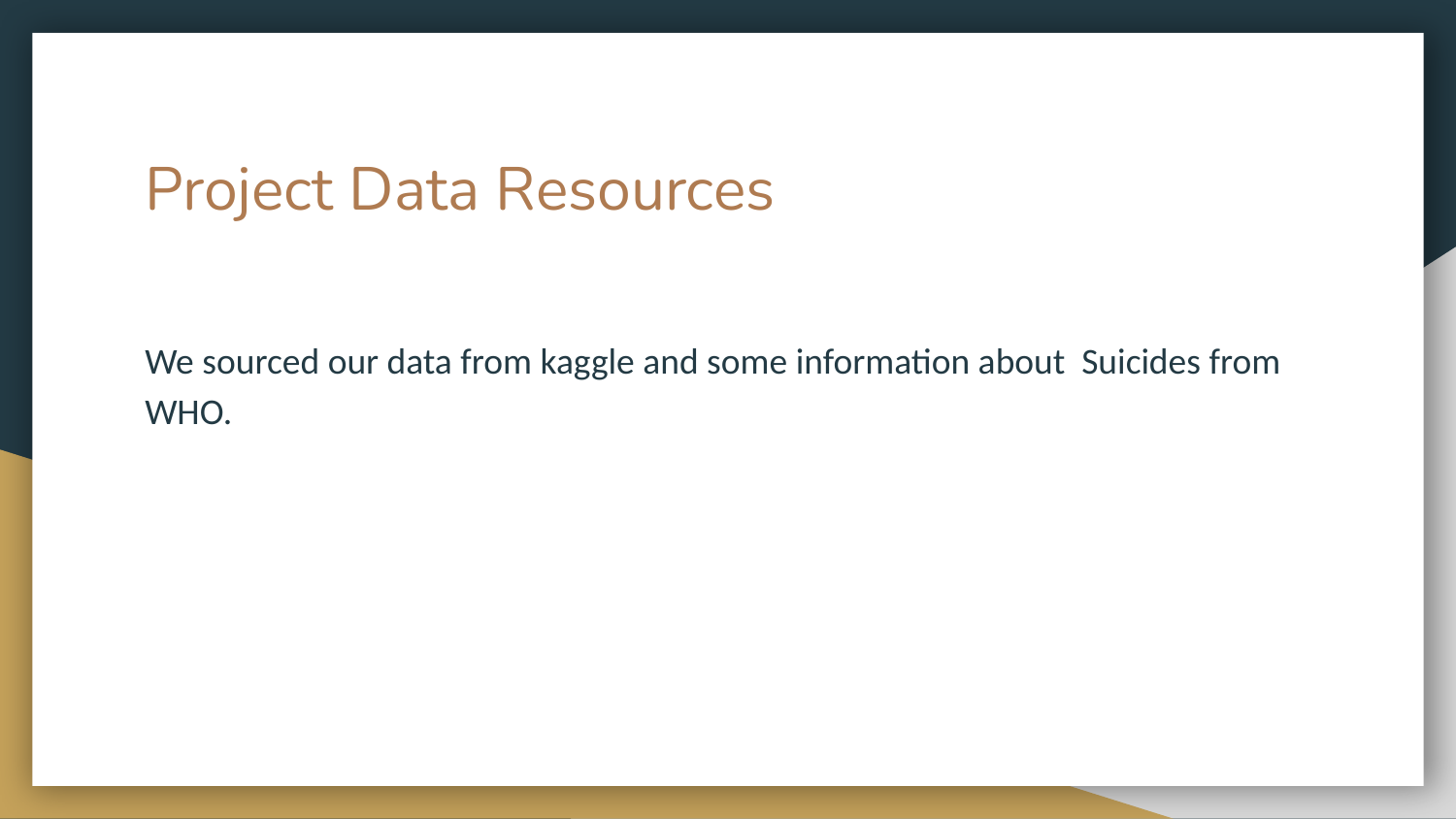

# Project Data Resources
We sourced our data from kaggle and some information about  Suicides from WHO.